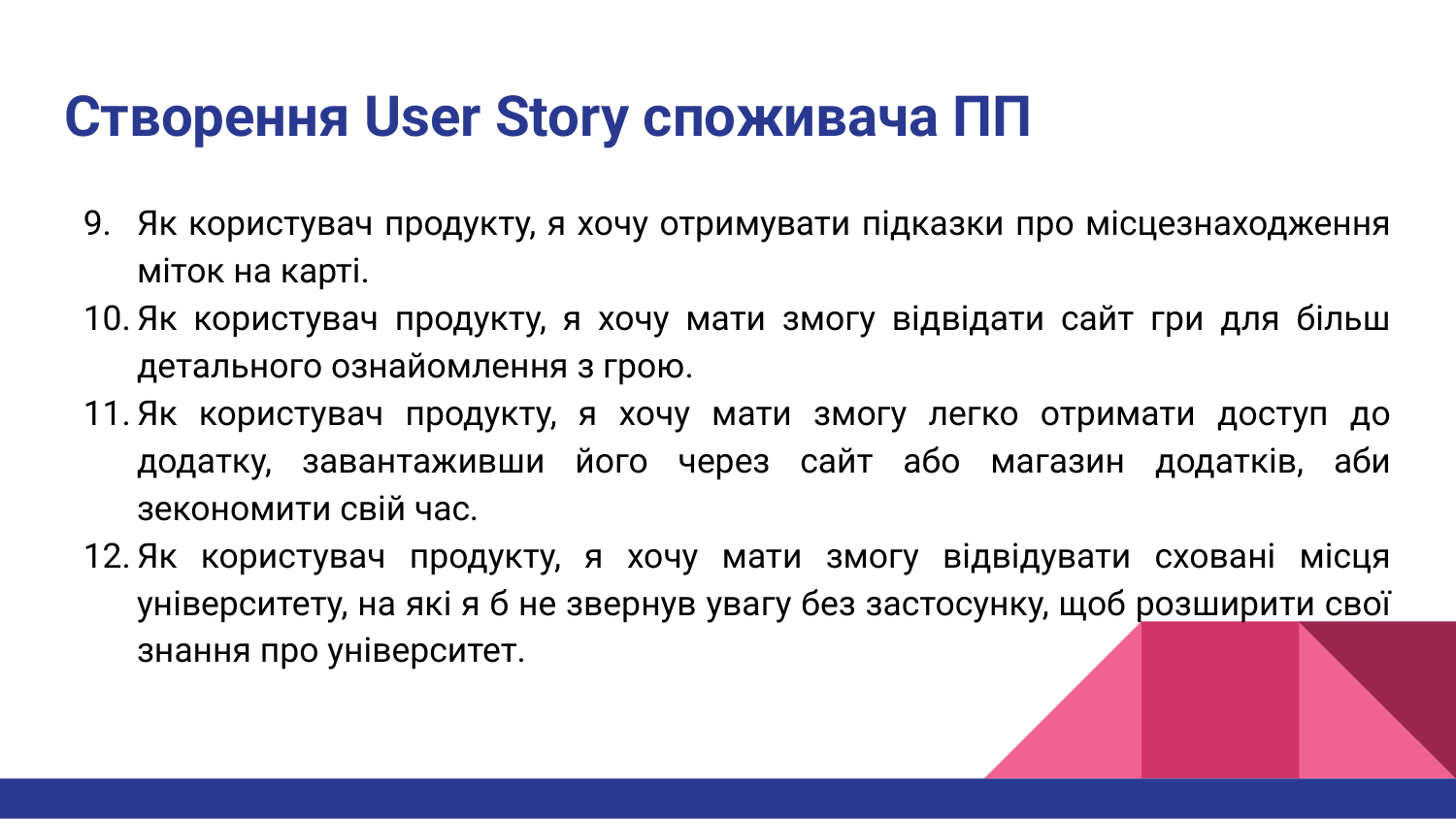

# Створення User Story споживача ПП

Як користувач продукту, я хочу отримувати підказки про місцезнаходження міток на карті.
Як користувач продукту, я хочу мати змогу відвідати сайт гри для більш детального ознайомлення з грою.
Як користувач продукту, я хочу мати змогу легко отримати доступ до додатку, завантаживши його через сайт або магазин додатків, аби зекономити свій час.
Як користувач продукту, я хочу мати змогу відвідувати сховані місця університету, на які я б не звернув увагу без застосунку, щоб розширити свої знання про університет.